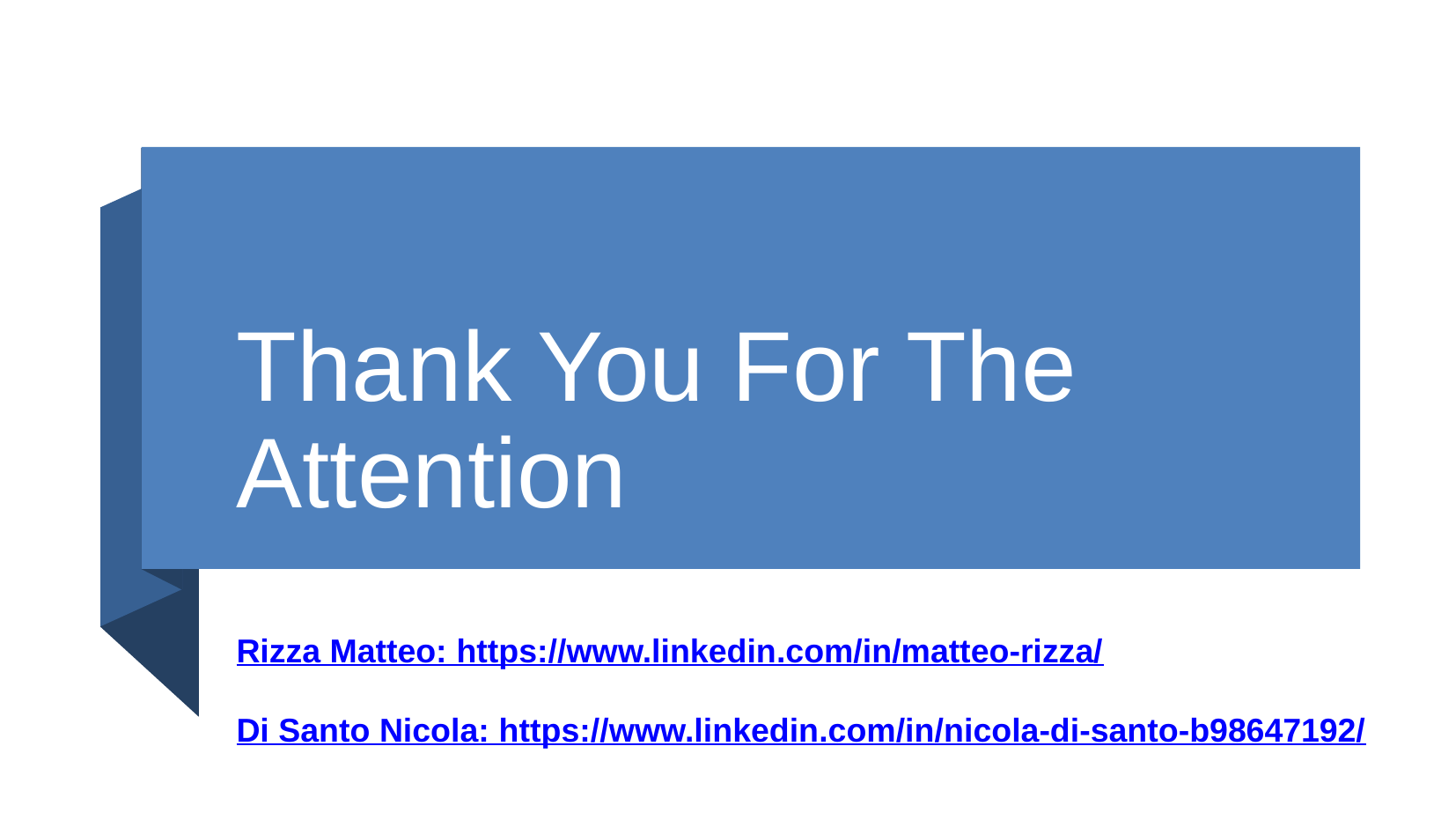

# Thank You For The Attention

Rizza Matteo: https://www.linkedin.com/in/matteo-rizza/

Di Santo Nicola: https://www.linkedin.com/in/nicola-di-santo-b98647192/